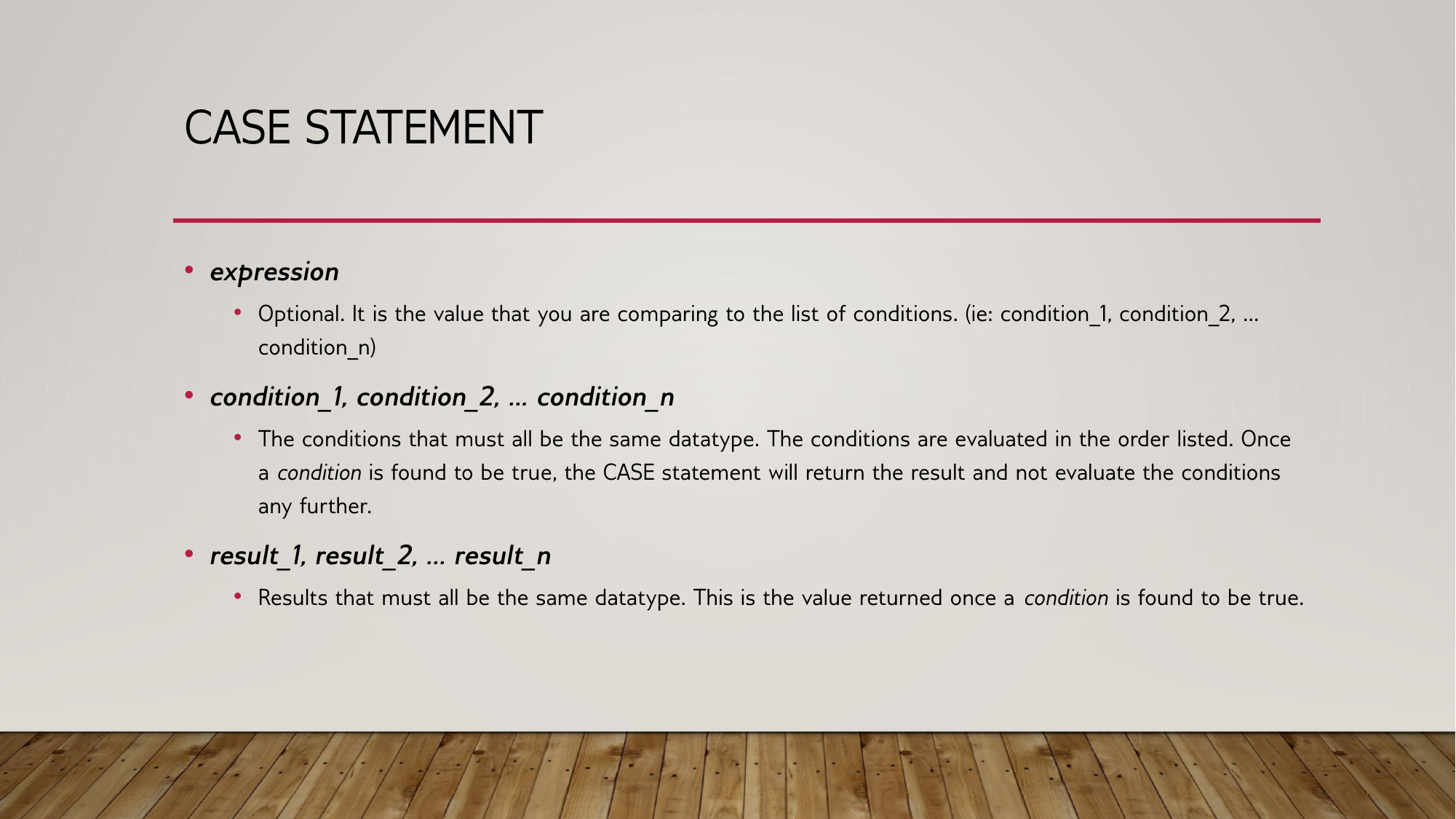

# Case Statement
expression
Optional. It is the value that you are comparing to the list of conditions. (ie: condition_1, condition_2, ... condition_n)
condition_1, condition_2, ... condition_n
The conditions that must all be the same datatype. The conditions are evaluated in the order listed. Once a condition is found to be true, the CASE statement will return the result and not evaluate the conditions any further.
result_1, result_2, ... result_n
Results that must all be the same datatype. This is the value returned once a condition is found to be true.